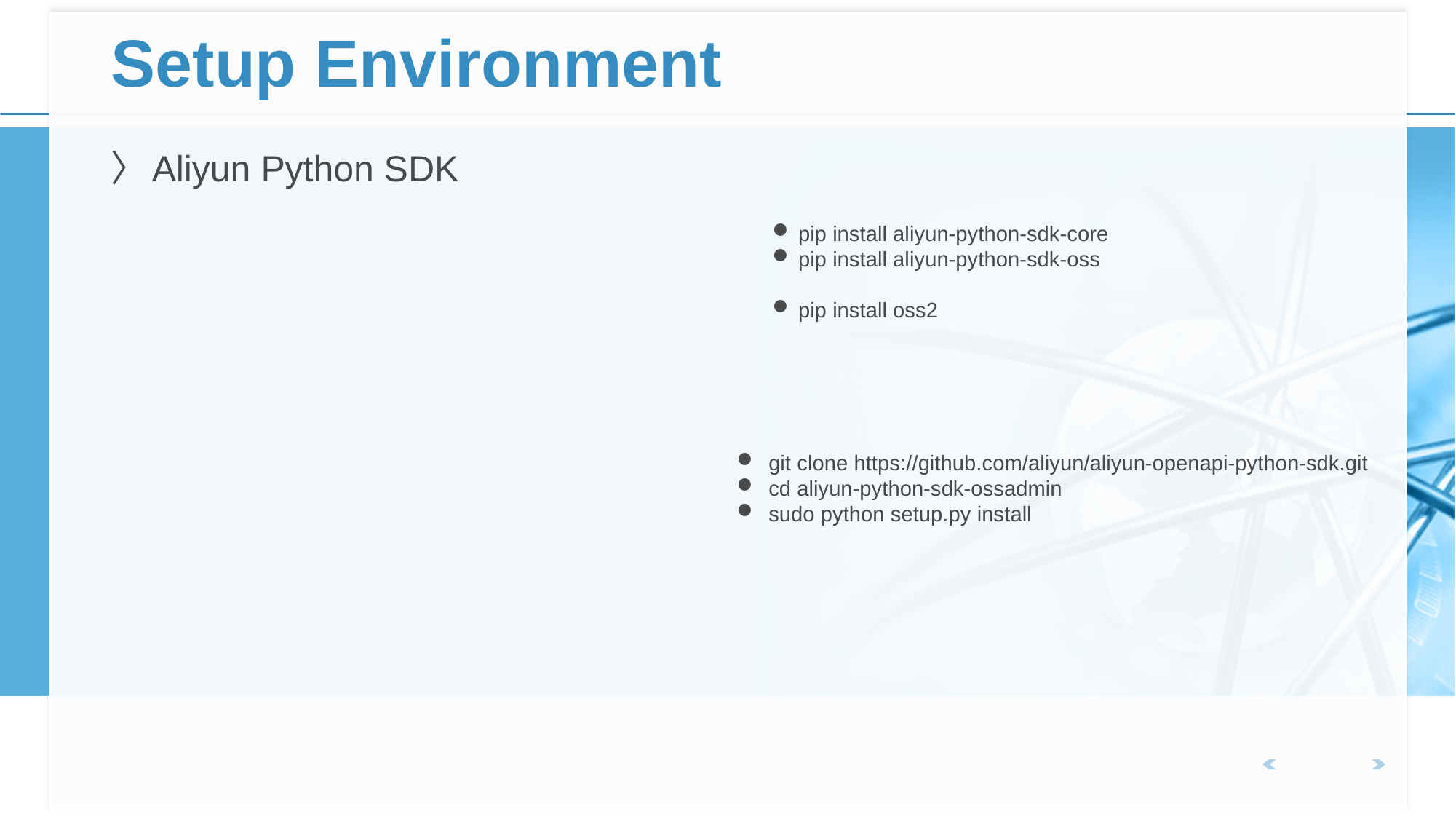

# Setup Environment
Aliyun Python SDK
pip install aliyun-python-sdk-core
pip install aliyun-python-sdk-oss

pip install oss2
 git clone https://github.com/aliyun/aliyun-openapi-python-sdk.git
 cd aliyun-python-sdk-ossadmin
 sudo python setup.py install